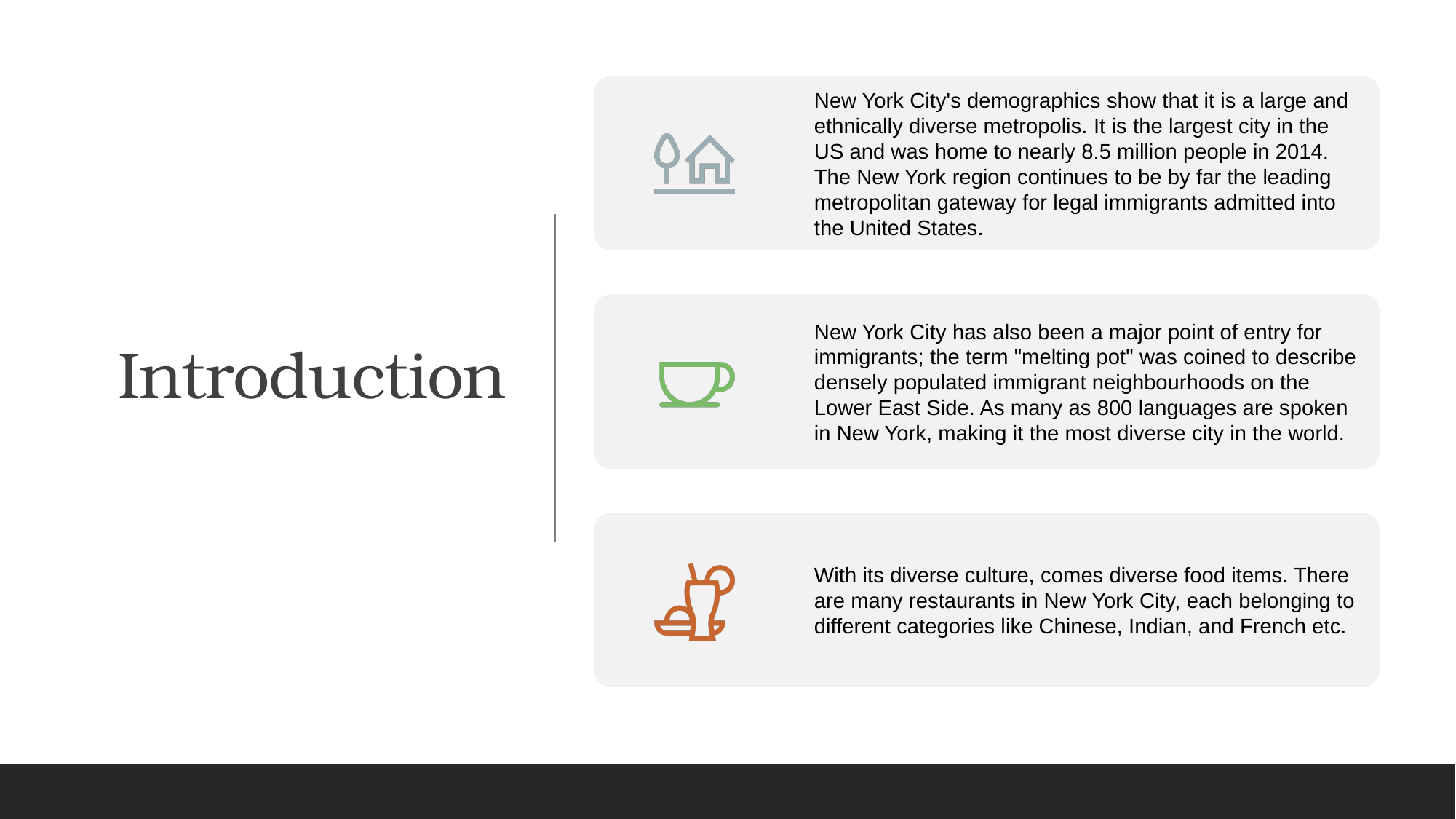

# Introduction
New York City's demographics show that it is a large and ethnically diverse metropolis. It is the largest city in the US and was home to nearly 8.5 million people in 2014. The New York region continues to be by far the leading metropolitan gateway for legal immigrants admitted into the United States.
New York City has also been a major point of entry for immigrants; the term "melting pot" was coined to describe densely populated immigrant neighbourhoods on the Lower East Side. As many as 800 languages are spoken in New York, making it the most diverse city in the world.
With its diverse culture, comes diverse food items. There are many restaurants in New York City, each belonging to different categories like Chinese, Indian, and French etc.